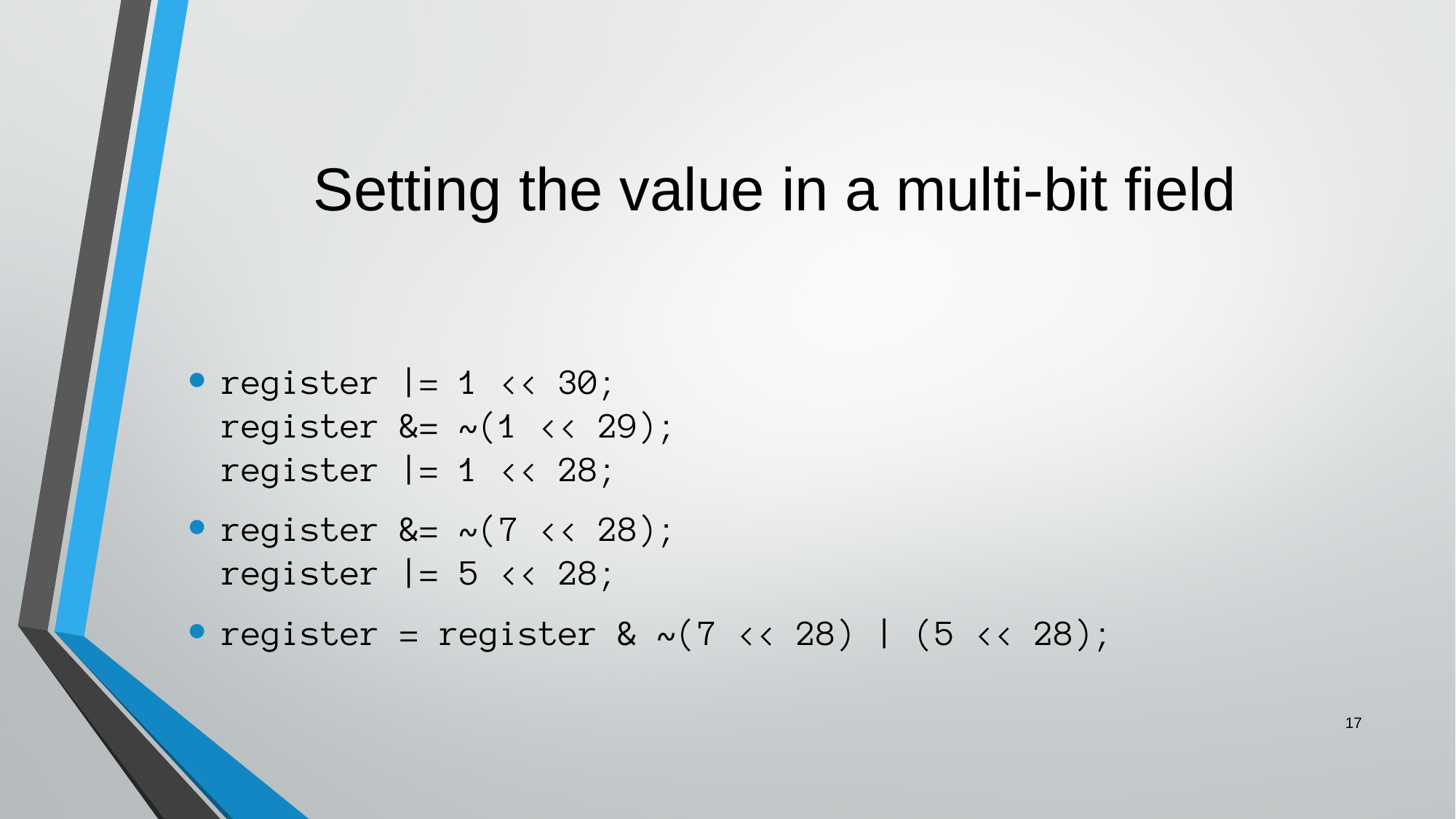

# Setting the value in a multi-bit field
register |= 1 << 30;
register &= ~(1 << 29);
register |= 1 << 28;
register &= ~(7 << 28);
register |= 5 << 28;
register = register & ~(7 << 28) | (5 << 28);
17